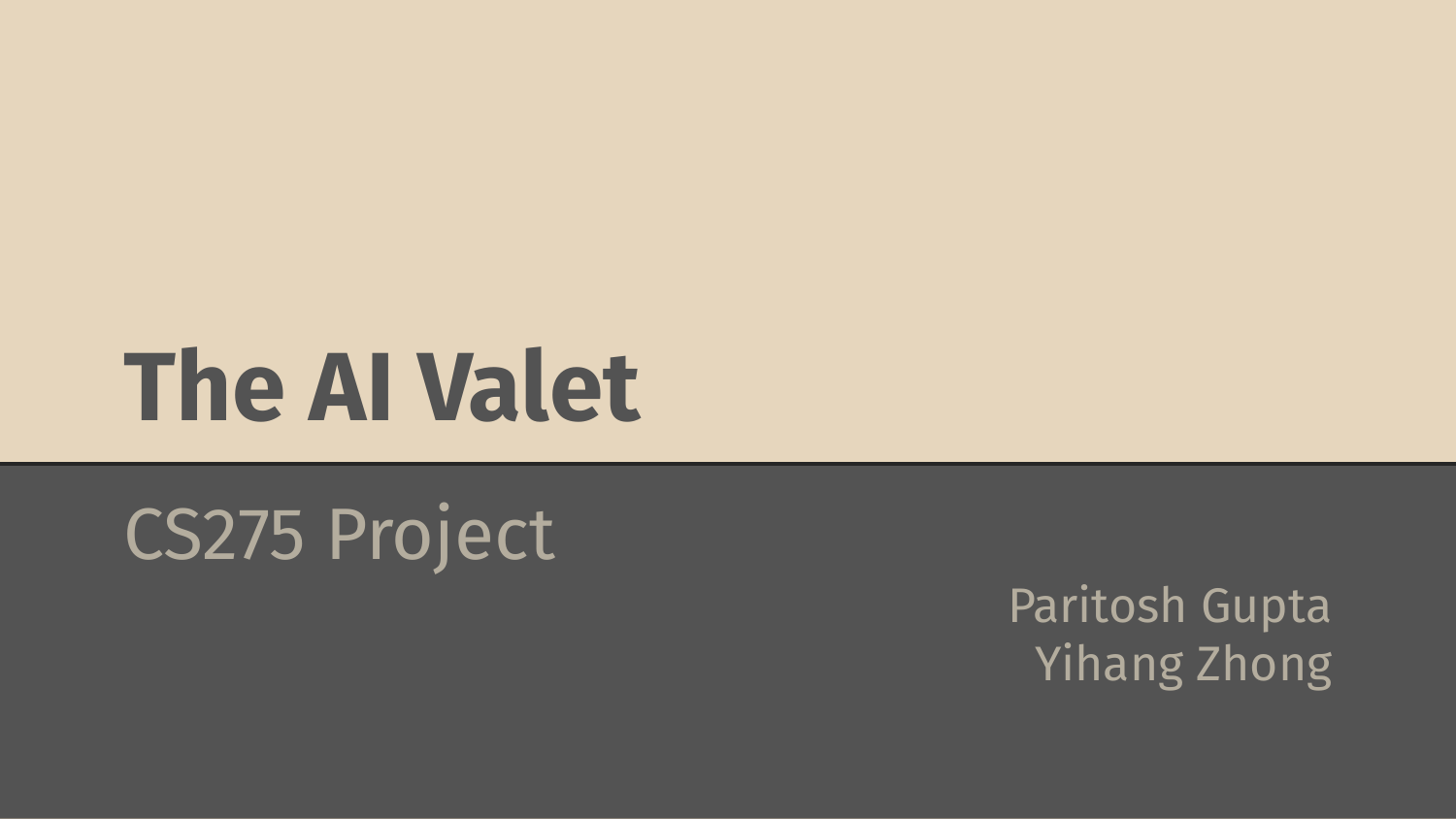

# The AI Valet
CS275 Project
Paritosh Gupta
Yihang Zhong